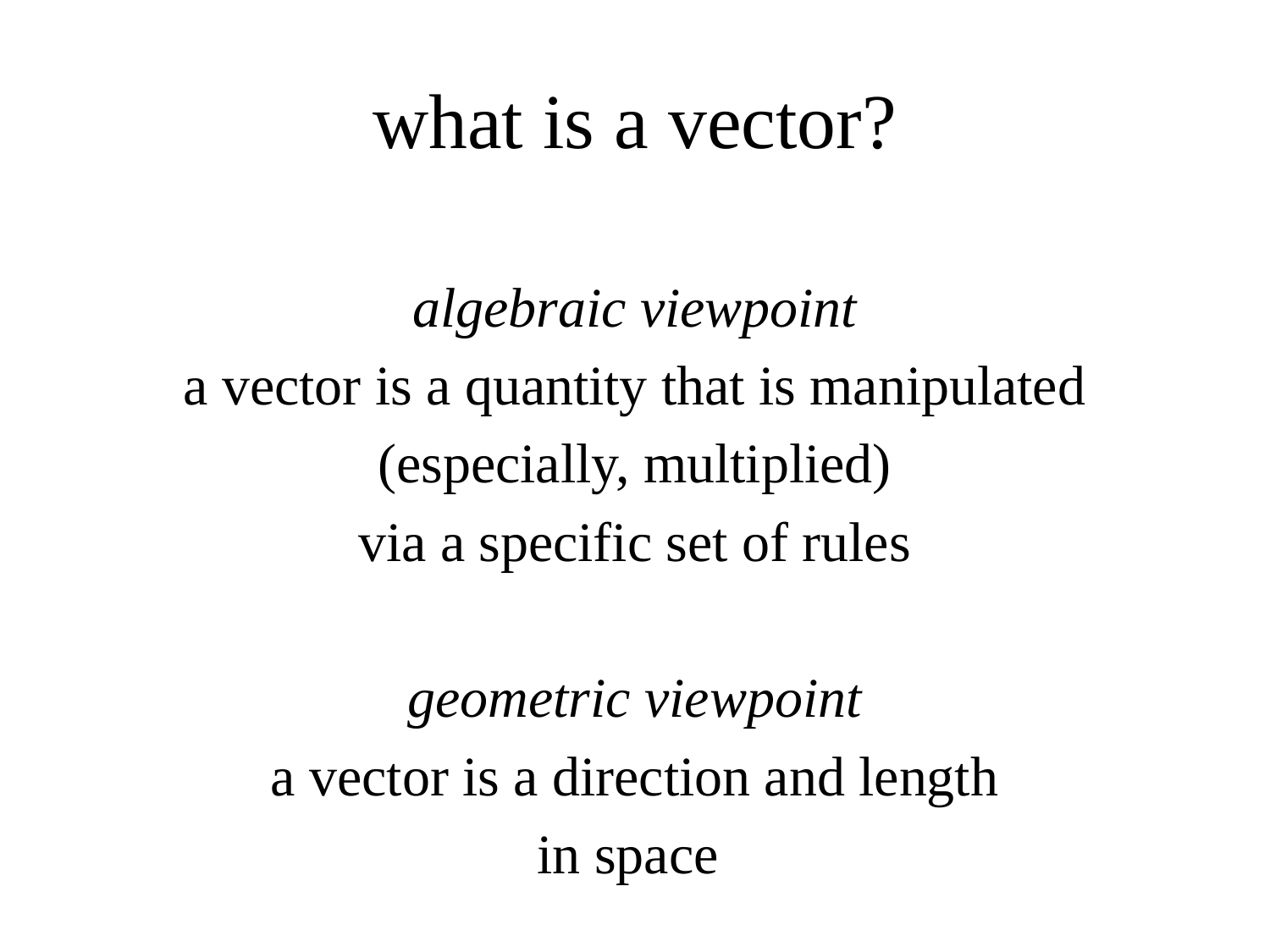

# what is a vector?
algebraic viewpoint
a vector is a quantity that is manipulated
(especially, multiplied)
via a specific set of rules

geometric viewpoint
a vector is a direction and length
in space